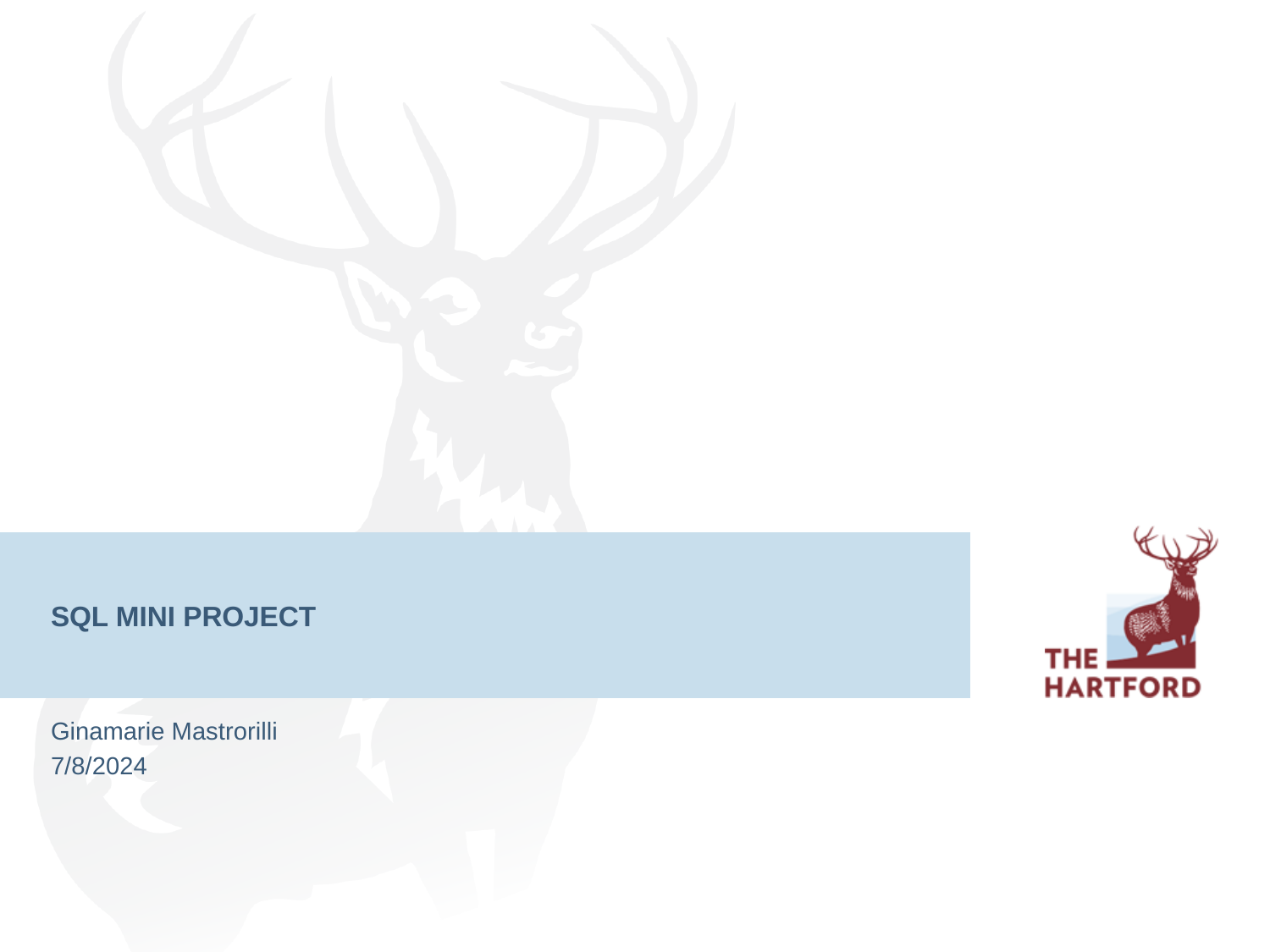

# SQL MINI PROJECT
Ginamarie Mastrorilli
7/8/2024